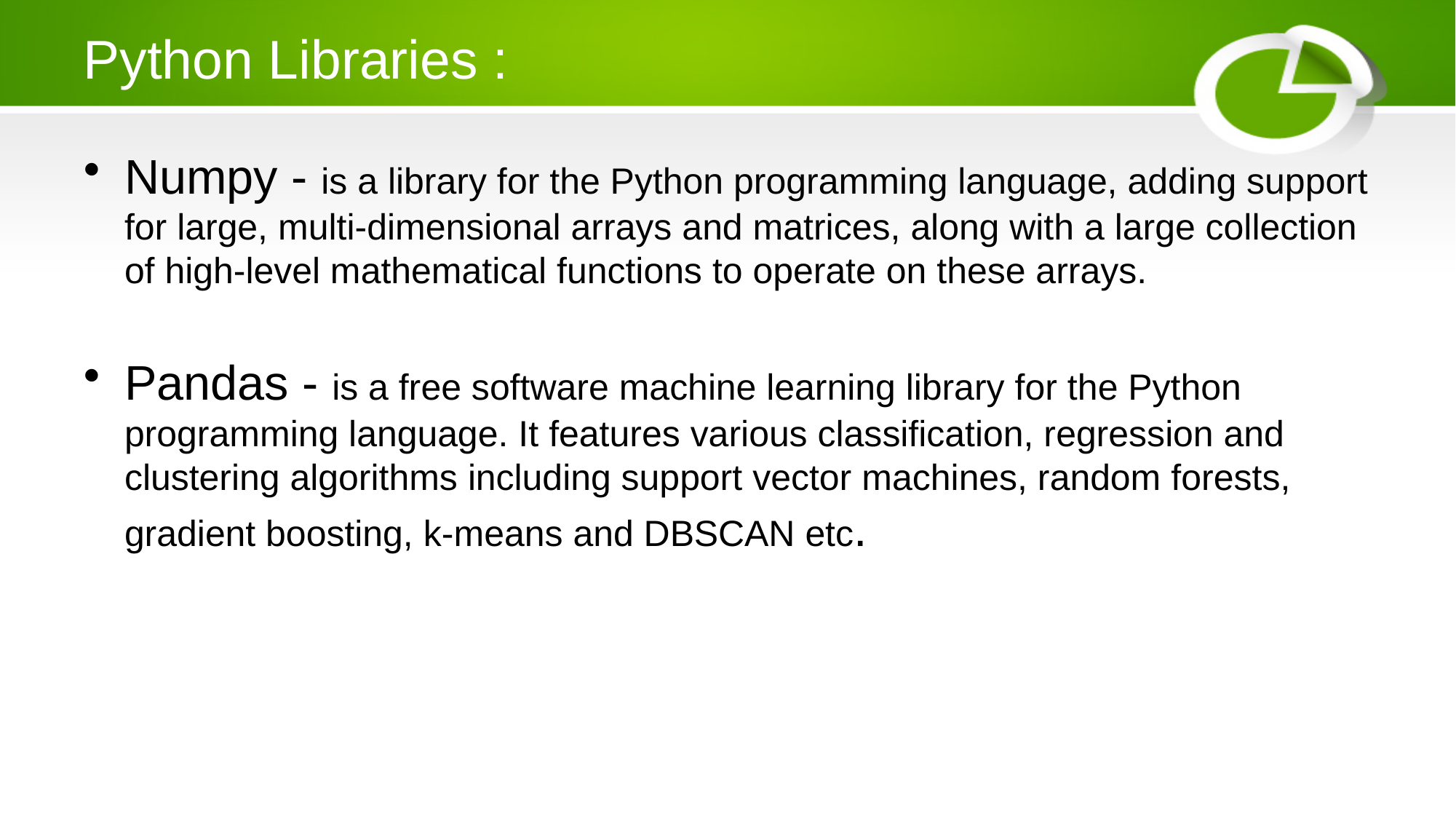

# Python Libraries :
Numpy - is a library for the Python programming language, adding support for large, multi-dimensional arrays and matrices, along with a large collection of high-level mathematical functions to operate on these arrays.

Pandas - is a free software machine learning library for the Python programming language. It features various classification, regression and clustering algorithms including support vector machines, random forests, gradient boosting, k-means and DBSCAN etc.